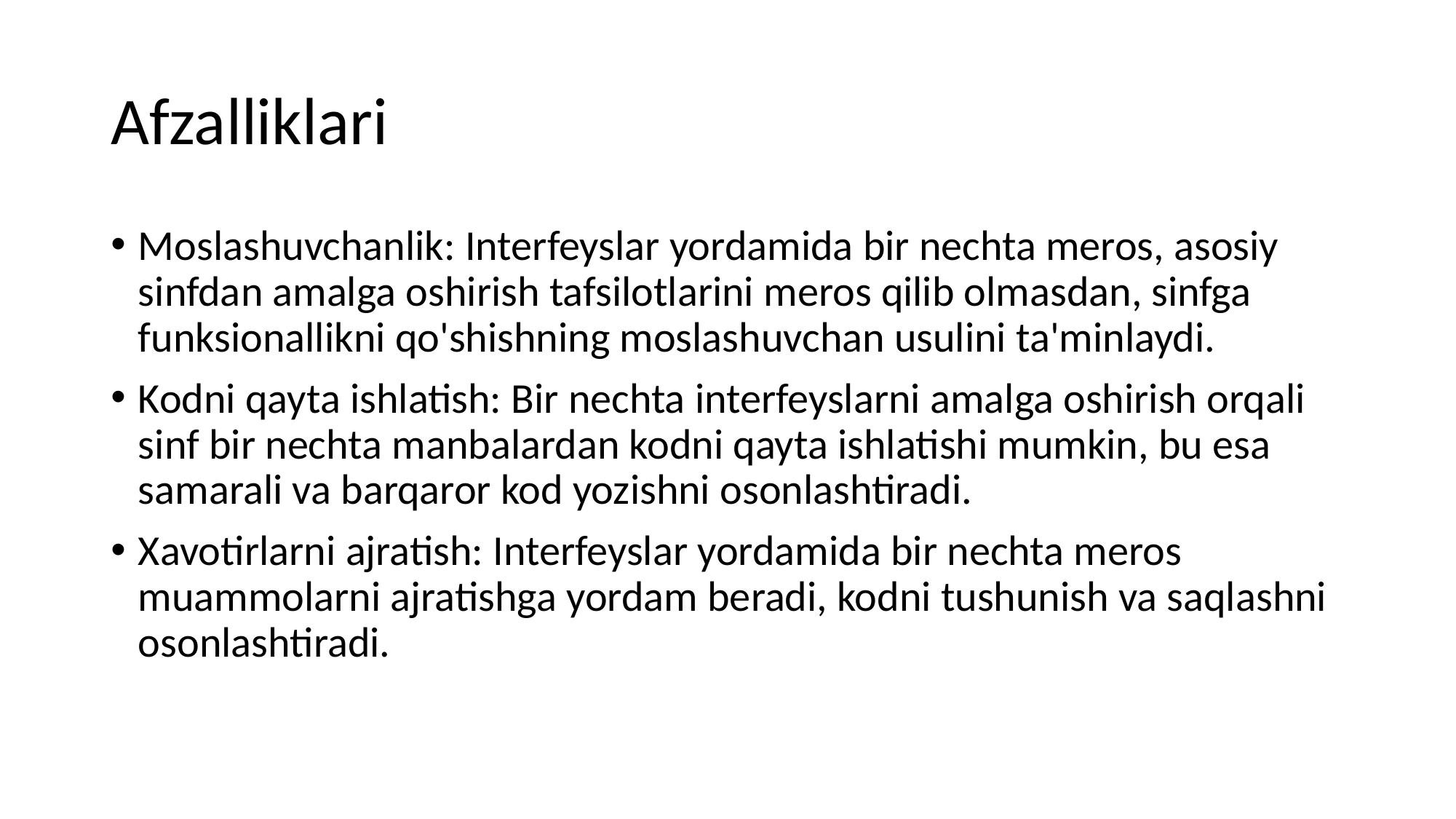

# Afzalliklari
Moslashuvchanlik: Interfeyslar yordamida bir nechta meros, asosiy sinfdan amalga oshirish tafsilotlarini meros qilib olmasdan, sinfga funksionallikni qo'shishning moslashuvchan usulini ta'minlaydi.
Kodni qayta ishlatish: Bir nechta interfeyslarni amalga oshirish orqali sinf bir nechta manbalardan kodni qayta ishlatishi mumkin, bu esa samarali va barqaror kod yozishni osonlashtiradi.
Xavotirlarni ajratish: Interfeyslar yordamida bir nechta meros muammolarni ajratishga yordam beradi, kodni tushunish va saqlashni osonlashtiradi.